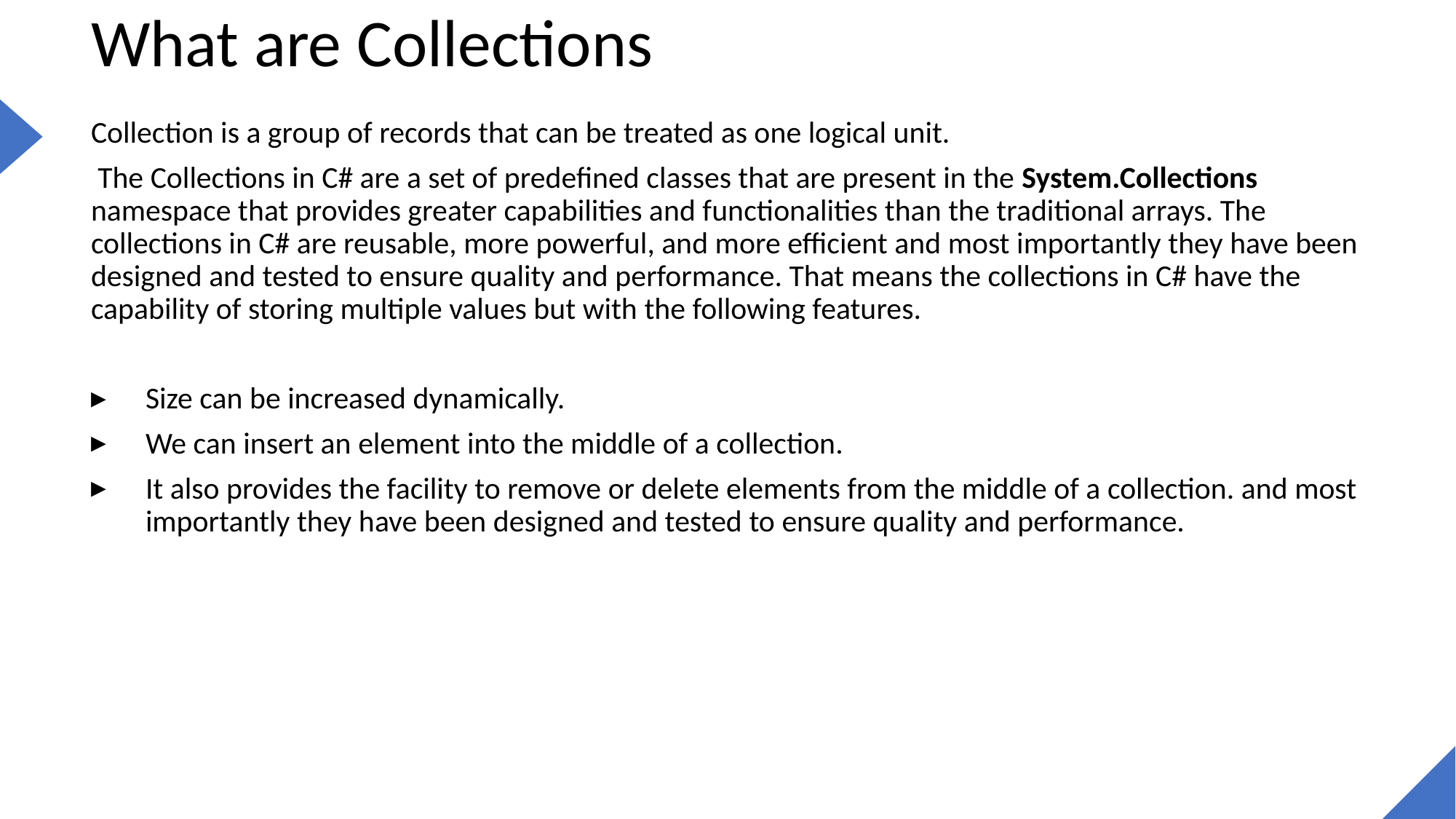

# What are Collections
Collection is a group of records that can be treated as one logical unit.
 The Collections in C# are a set of predefined classes that are present in the System.Collections namespace that provides greater capabilities and functionalities than the traditional arrays. The collections in C# are reusable, more powerful, and more efficient and most importantly they have been designed and tested to ensure quality and performance. That means the collections in C# have the capability of storing multiple values but with the following features.

Size can be increased dynamically.
We can insert an element into the middle of a collection.
It also provides the facility to remove or delete elements from the middle of a collection. and most importantly they have been designed and tested to ensure quality and performance.